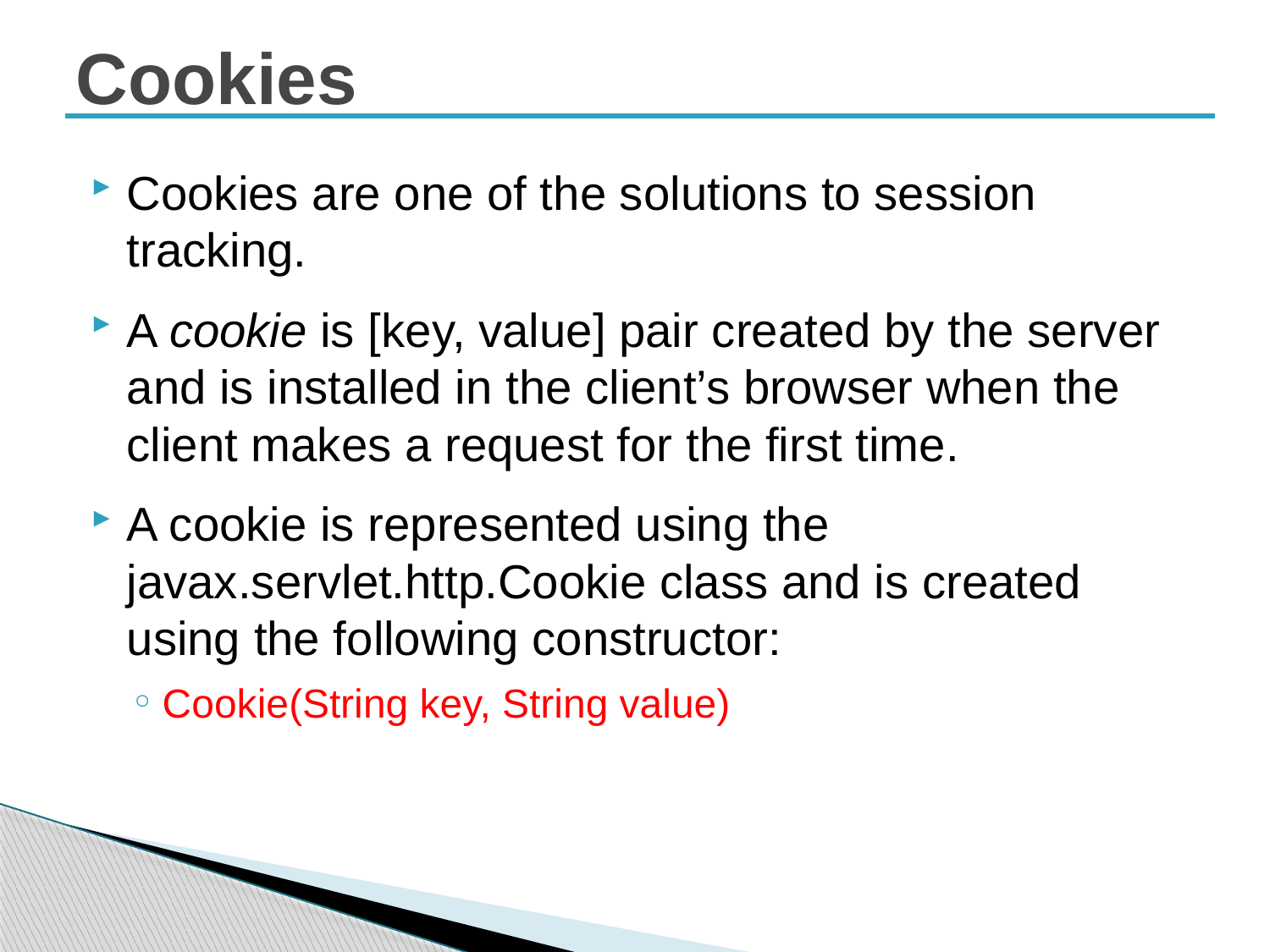

# Cookies
Cookies are one of the solutions to session tracking.
A cookie is [key, value] pair created by the server and is installed in the client’s browser when the client makes a request for the first time.
A cookie is represented using the javax.servlet.http.Cookie class and is created using the following constructor:
Cookie(String key, String value)